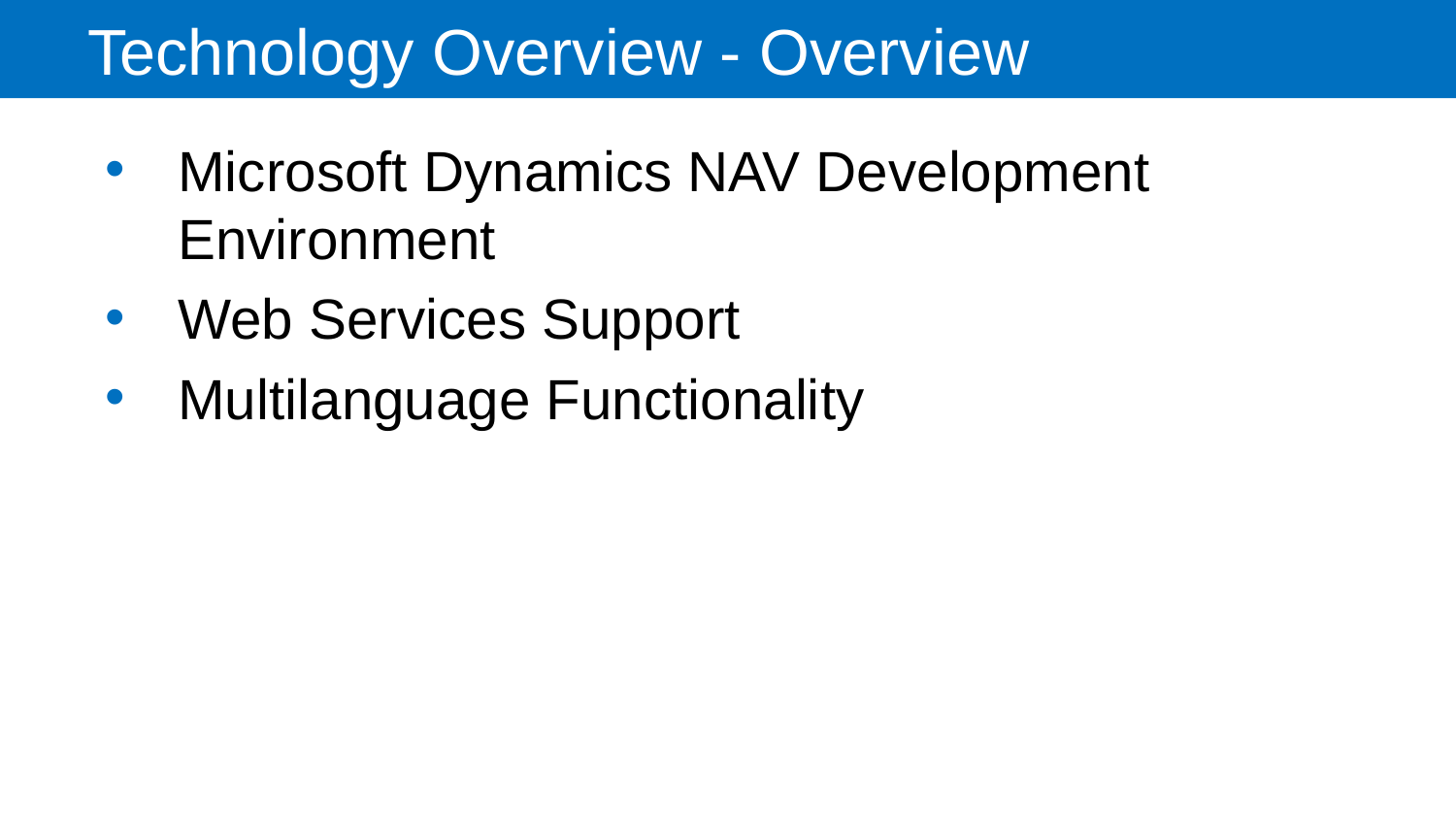

# Technology Overview - Overview
Microsoft Dynamics NAV Development Environment
Web Services Support
Multilanguage Functionality